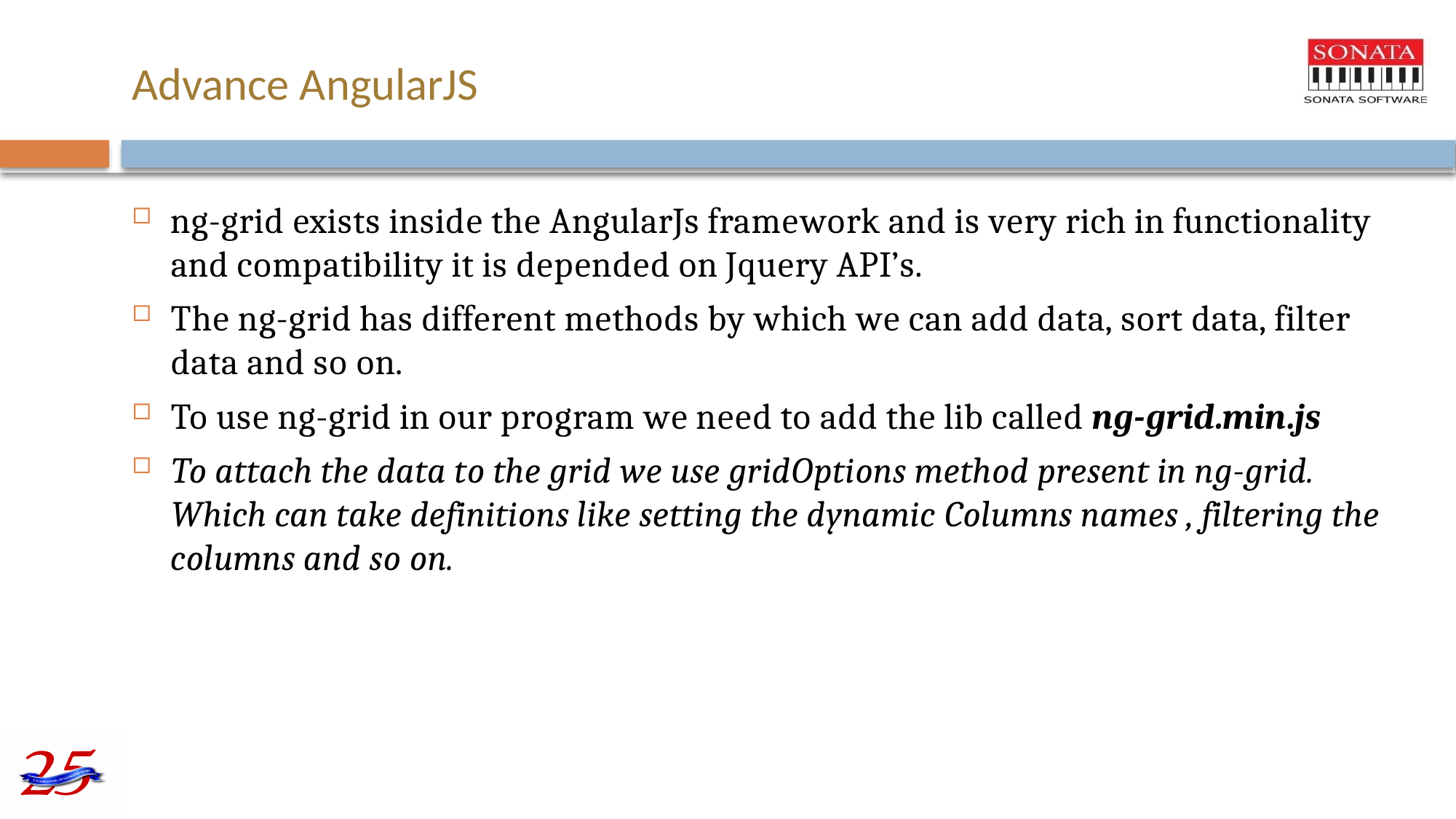

# Advance AngularJS
ng-grid exists inside the AngularJs framework and is very rich in functionality and compatibility it is depended on Jquery API’s.
The ng-grid has different methods by which we can add data, sort data, filter data and so on.
To use ng-grid in our program we need to add the lib called ng-grid.min.js
To attach the data to the grid we use gridOptions method present in ng-grid. Which can take definitions like setting the dynamic Columns names , filtering the columns and so on.